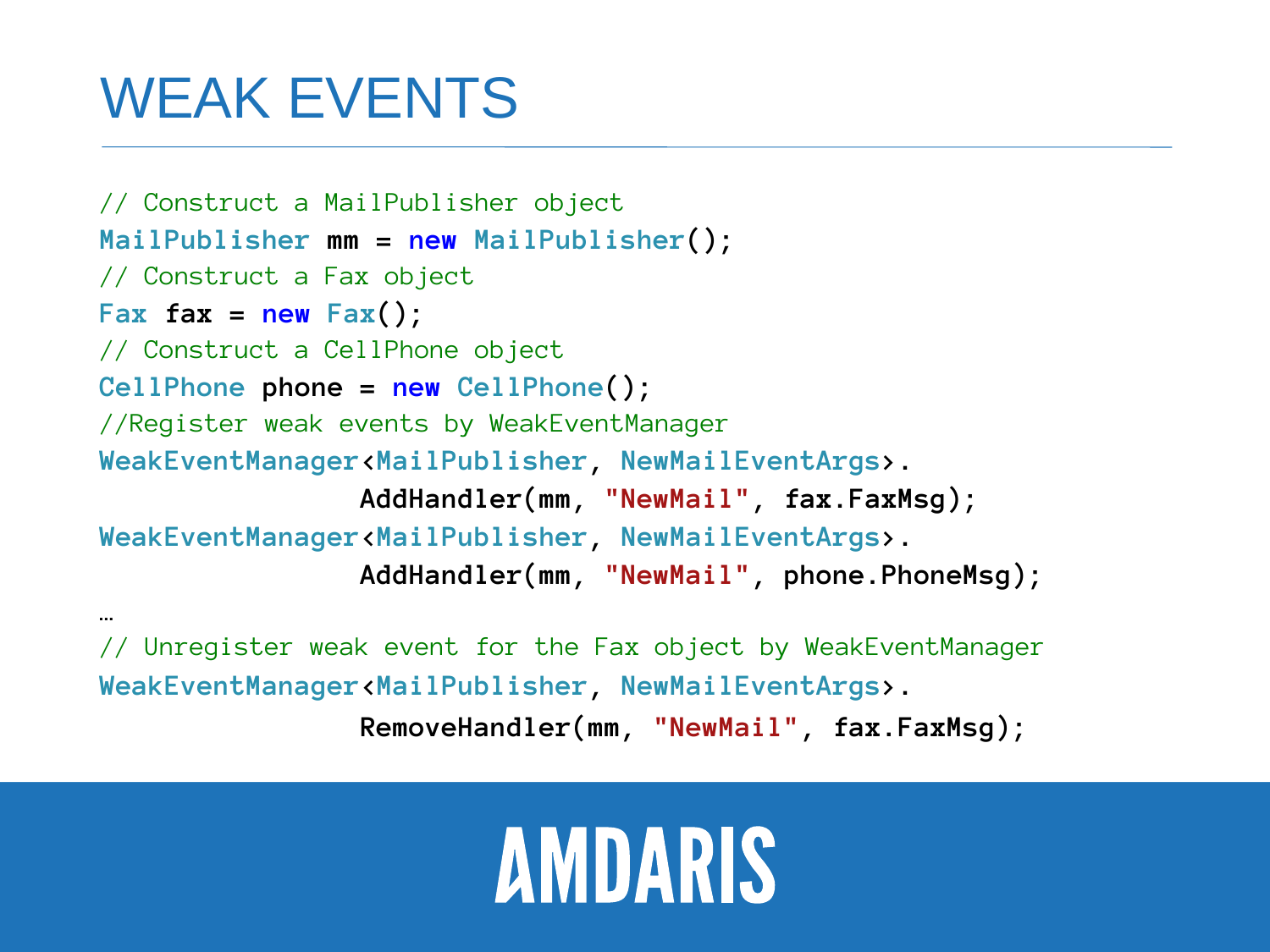

# Weak events
// Construct a MailPublisher object
MailPublisher mm = new MailPublisher();
// Construct a Fax object
Fax fax = new Fax();
// Construct a CellPhone object
CellPhone phone = new CellPhone();
//Register weak events by WeakEventManager
WeakEventManager<MailPublisher, NewMailEventArgs>.
                AddHandler(mm, "NewMail", fax.FaxMsg);
WeakEventManager<MailPublisher, NewMailEventArgs>.
                AddHandler(mm, "NewMail", phone.PhoneMsg);
…
// Unregister weak event for the Fax object by WeakEventManager
WeakEventManager<MailPublisher, NewMailEventArgs>.
                RemoveHandler(mm, "NewMail", fax.FaxMsg);